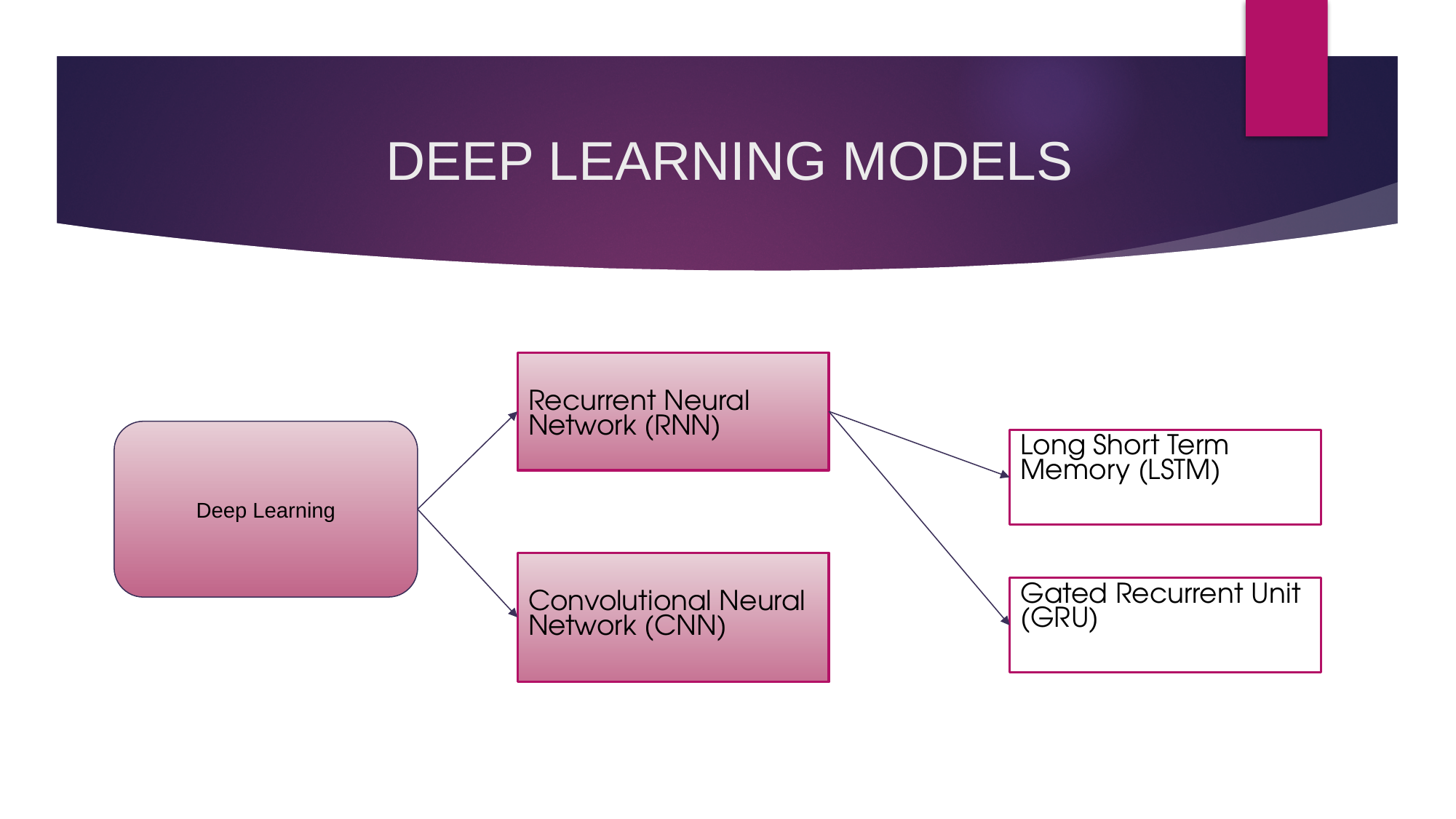

# DEEP LEARNING MODELS

Recurrent Neural Network (RNN)
Deep Learning
Long Short Term Memory (LSTM)

Convolutional Neural Network (CNN)
Gated Recurrent Unit (GRU)